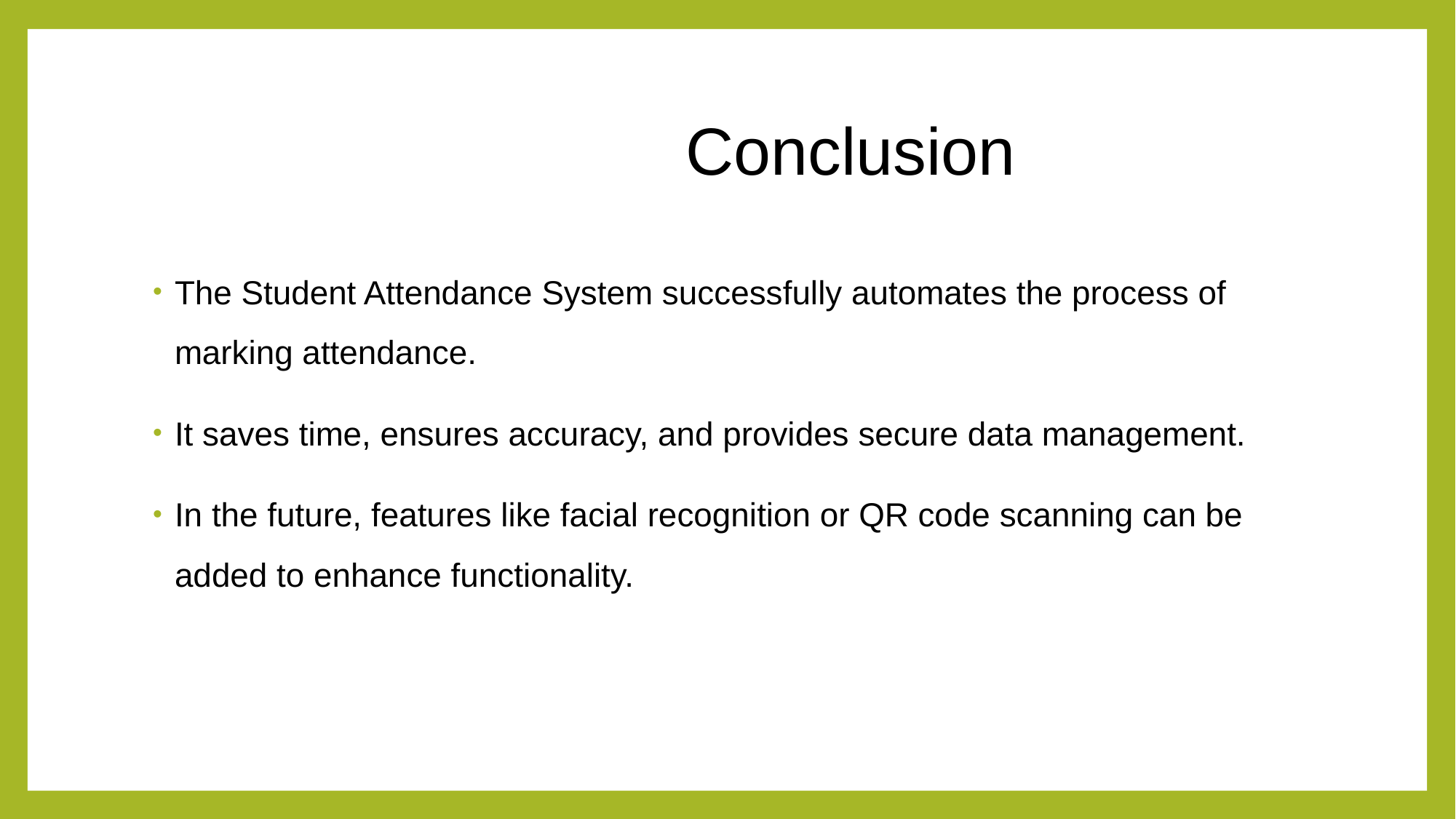

# Conclusion
The Student Attendance System successfully automates the process of marking attendance.
It saves time, ensures accuracy, and provides secure data management.
In the future, features like facial recognition or QR code scanning can be added to enhance functionality.